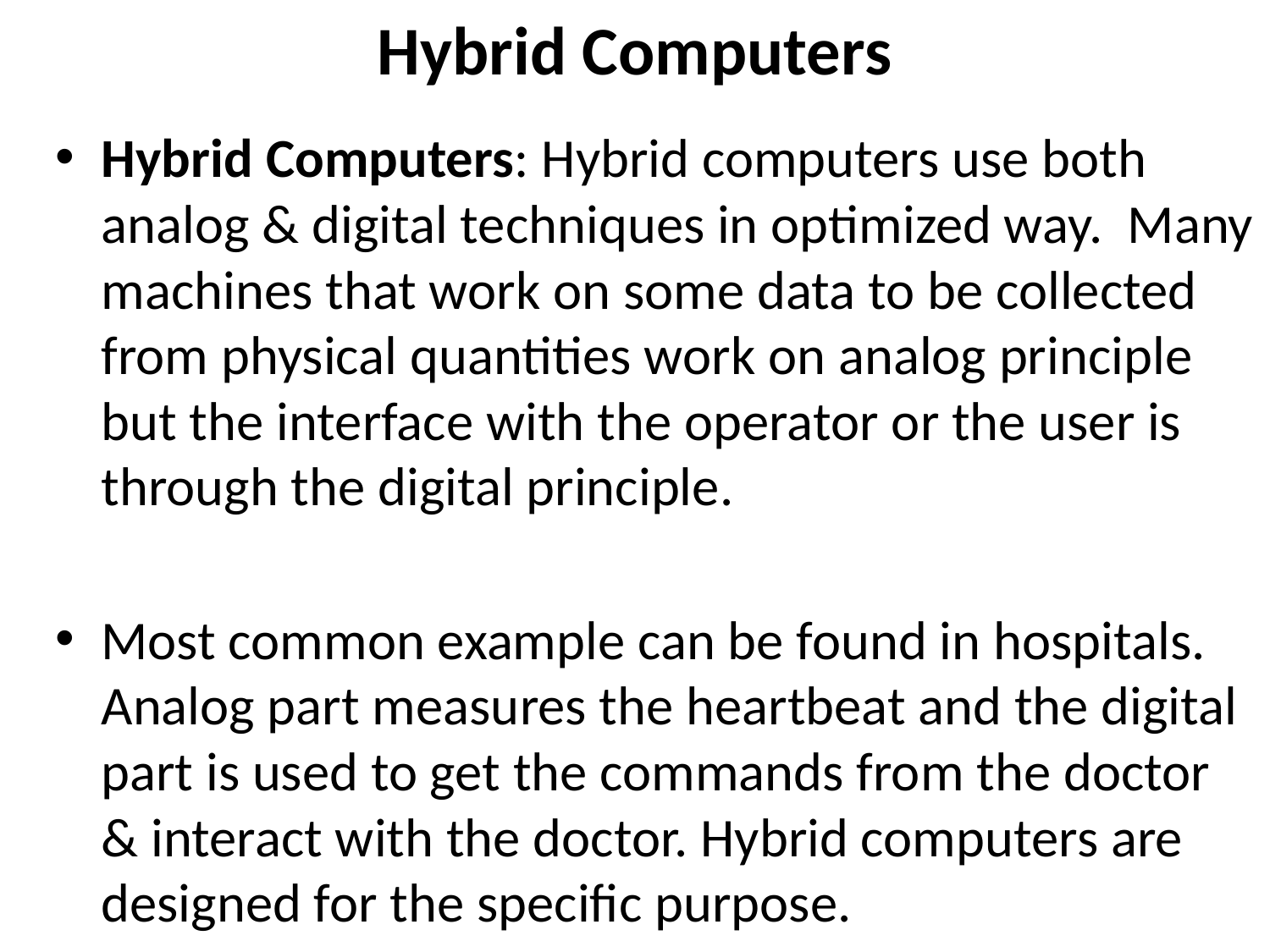

# Hybrid Computers
Hybrid Computers: Hybrid computers use both analog & digital techniques in optimized way.  Many machines that work on some data to be collected from physical quantities work on analog principle but the interface with the operator or the user is through the digital principle.

Most common example can be found in hospitals. Analog part measures the heartbeat and the digital part is used to get the commands from the doctor & interact with the doctor. Hybrid computers are designed for the specific purpose.